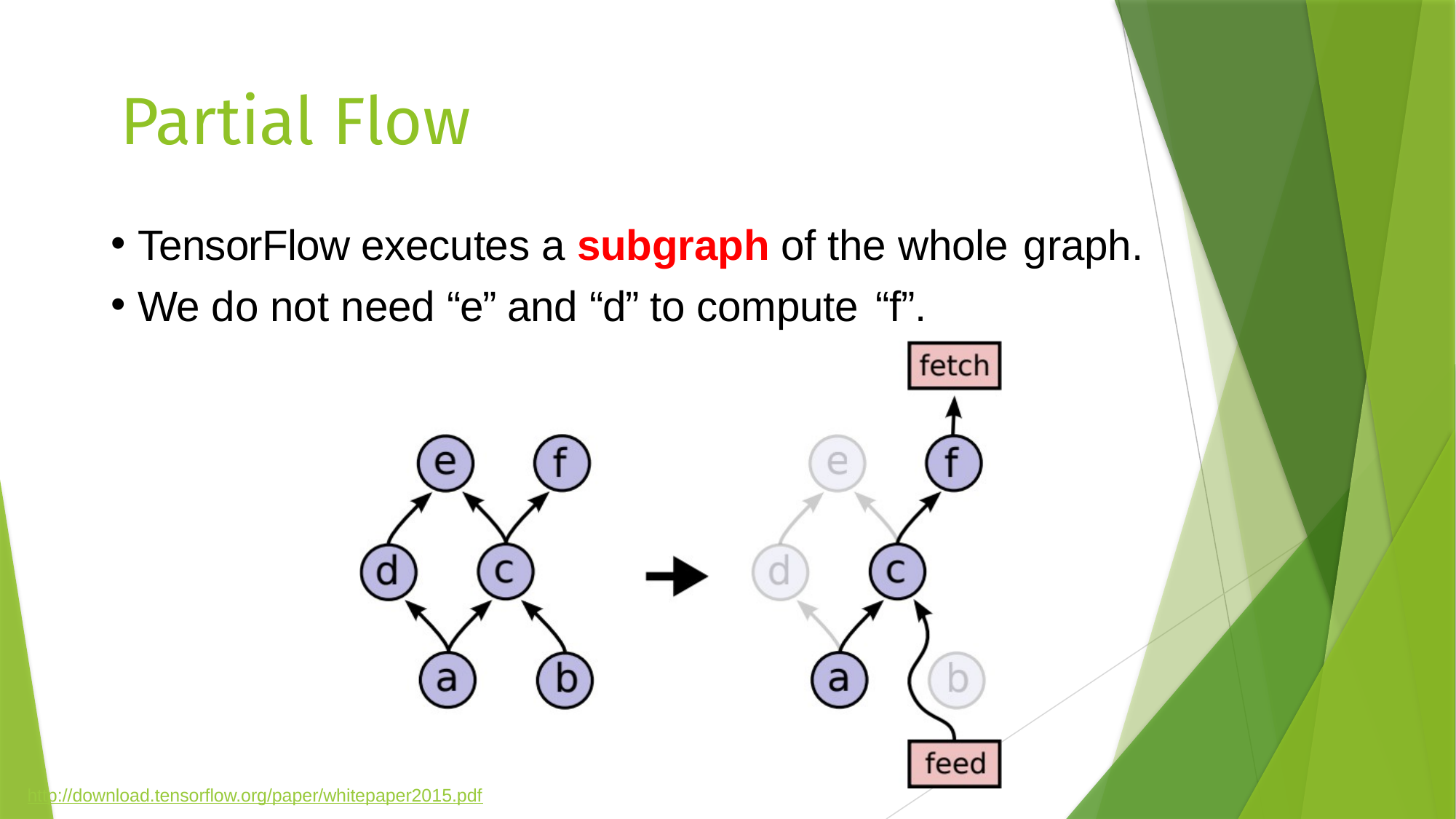

# Partial Flow
TensorFlow executes a subgraph of the whole graph.
We do not need “e” and “d” to compute “f”.

http://download.tensorflow.org/paper/whitepaper2015.pdf